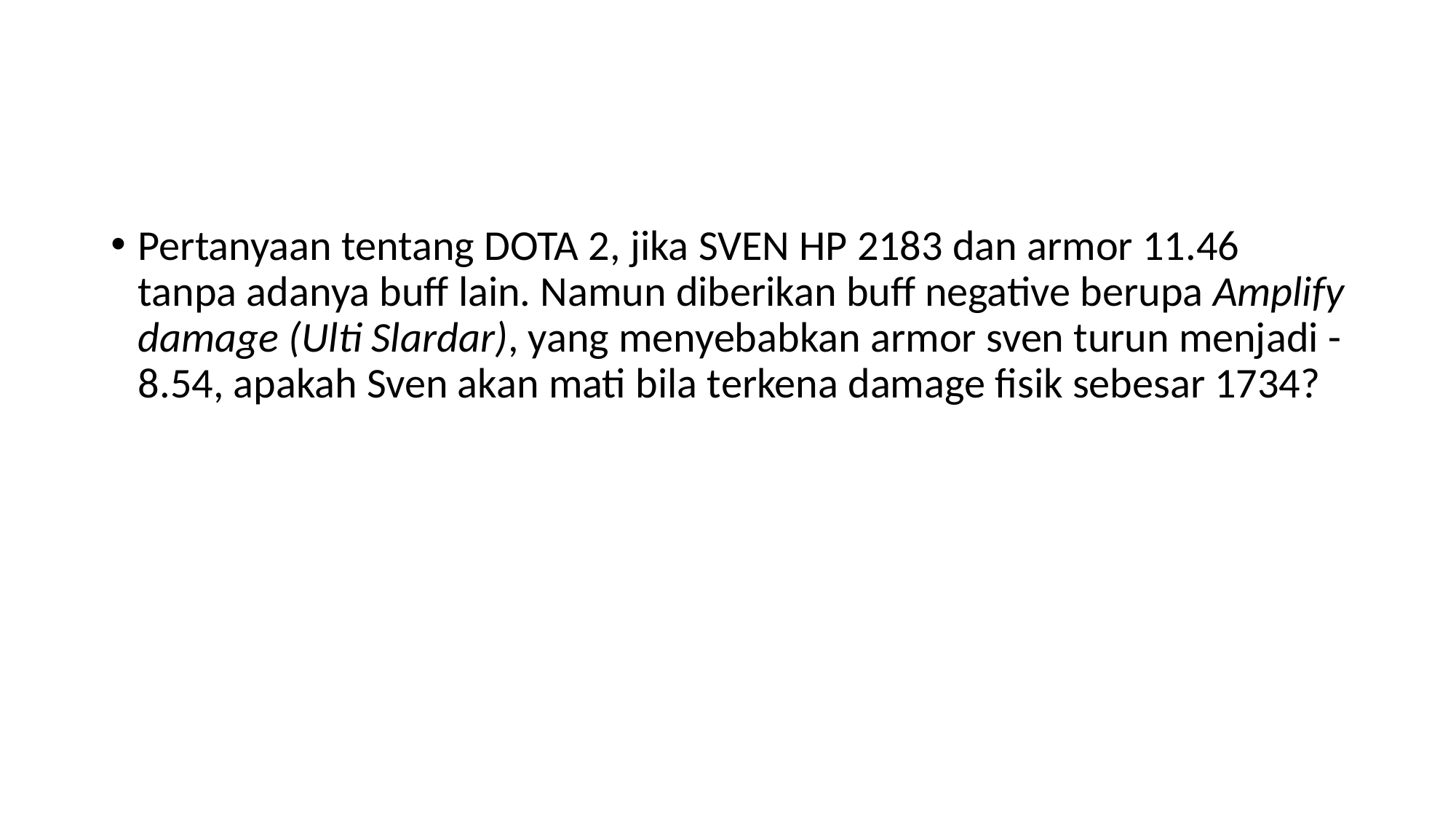

#
Pertanyaan tentang DOTA 2, jika SVEN HP 2183 dan armor 11.46 tanpa adanya buff lain. Namun diberikan buff negative berupa Amplify damage (Ulti Slardar), yang menyebabkan armor sven turun menjadi -8.54, apakah Sven akan mati bila terkena damage fisik sebesar 1734?